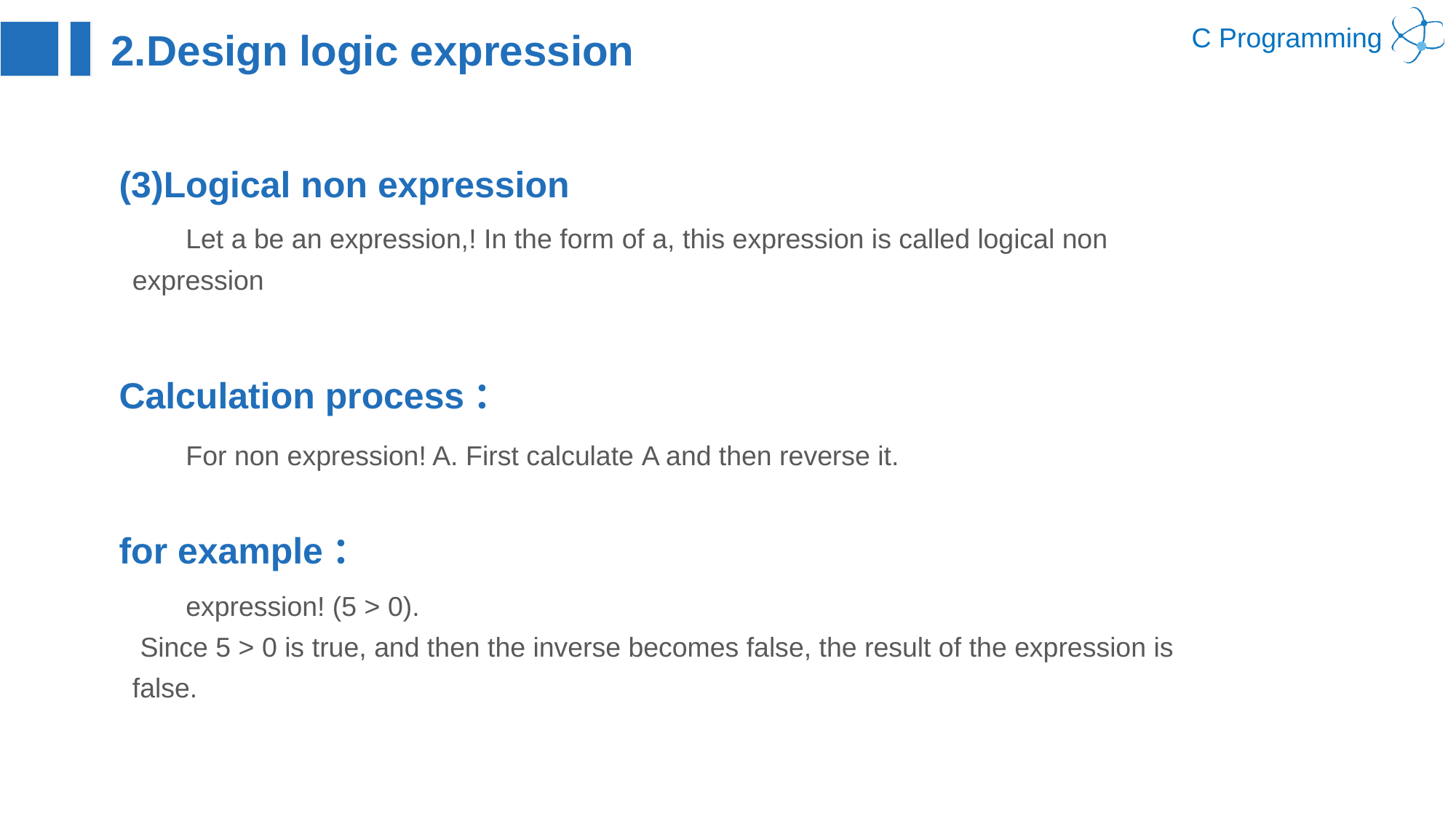

2.Design logic expression

(3)Logical non expression
       Let a be an expression,! In the form of a, this expression is called logical non expression
Calculation process：
       For non expression! A. First calculate A and then reverse it.
for example：
       expression! (5 > 0).
 Since 5 > 0 is true, and then the inverse becomes false, the result of the expression is false.